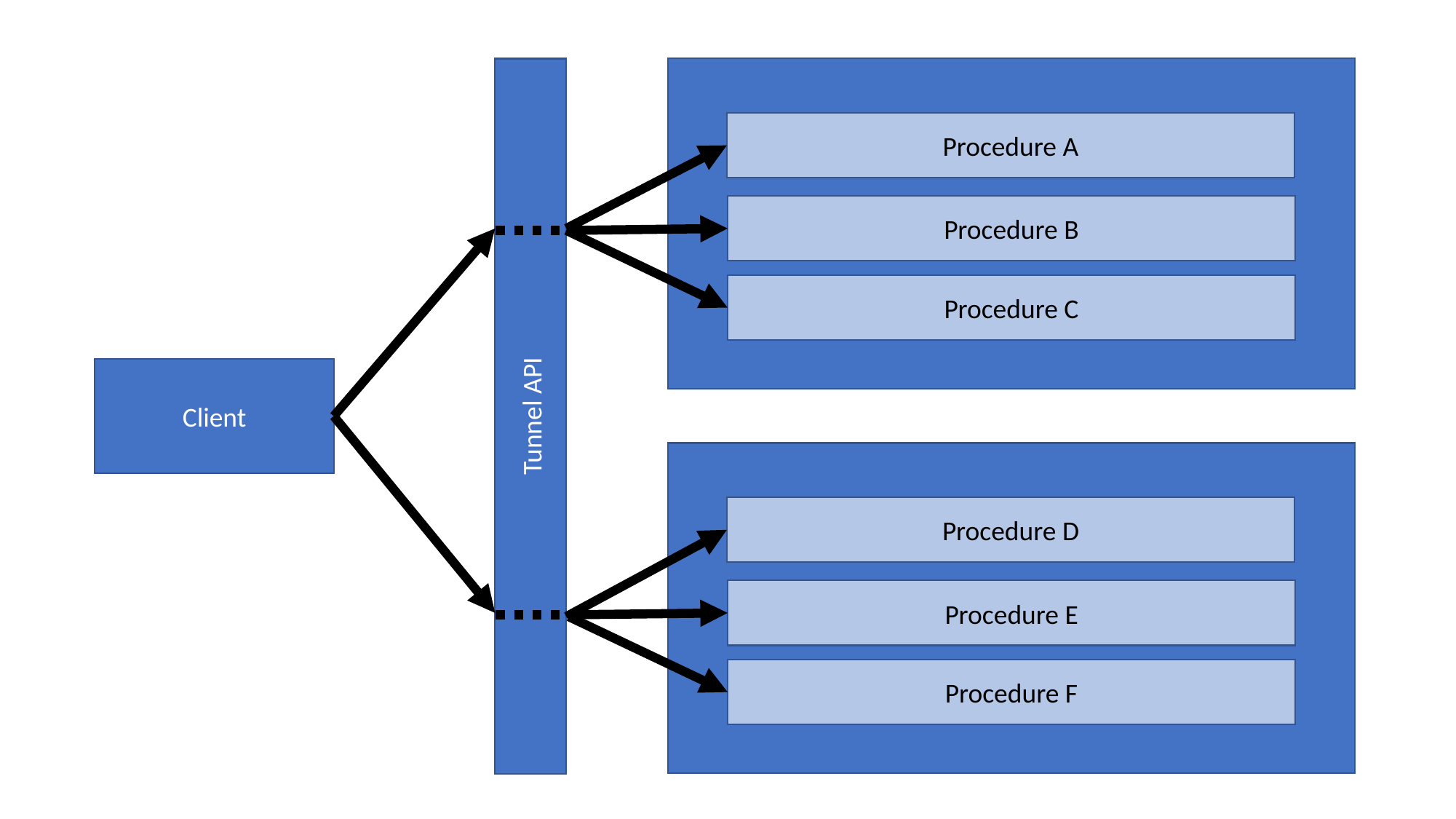

Procedure A
Procedure B
Procedure C
Client
Tunnel API

Procedure D
Procedure E
Procedure F